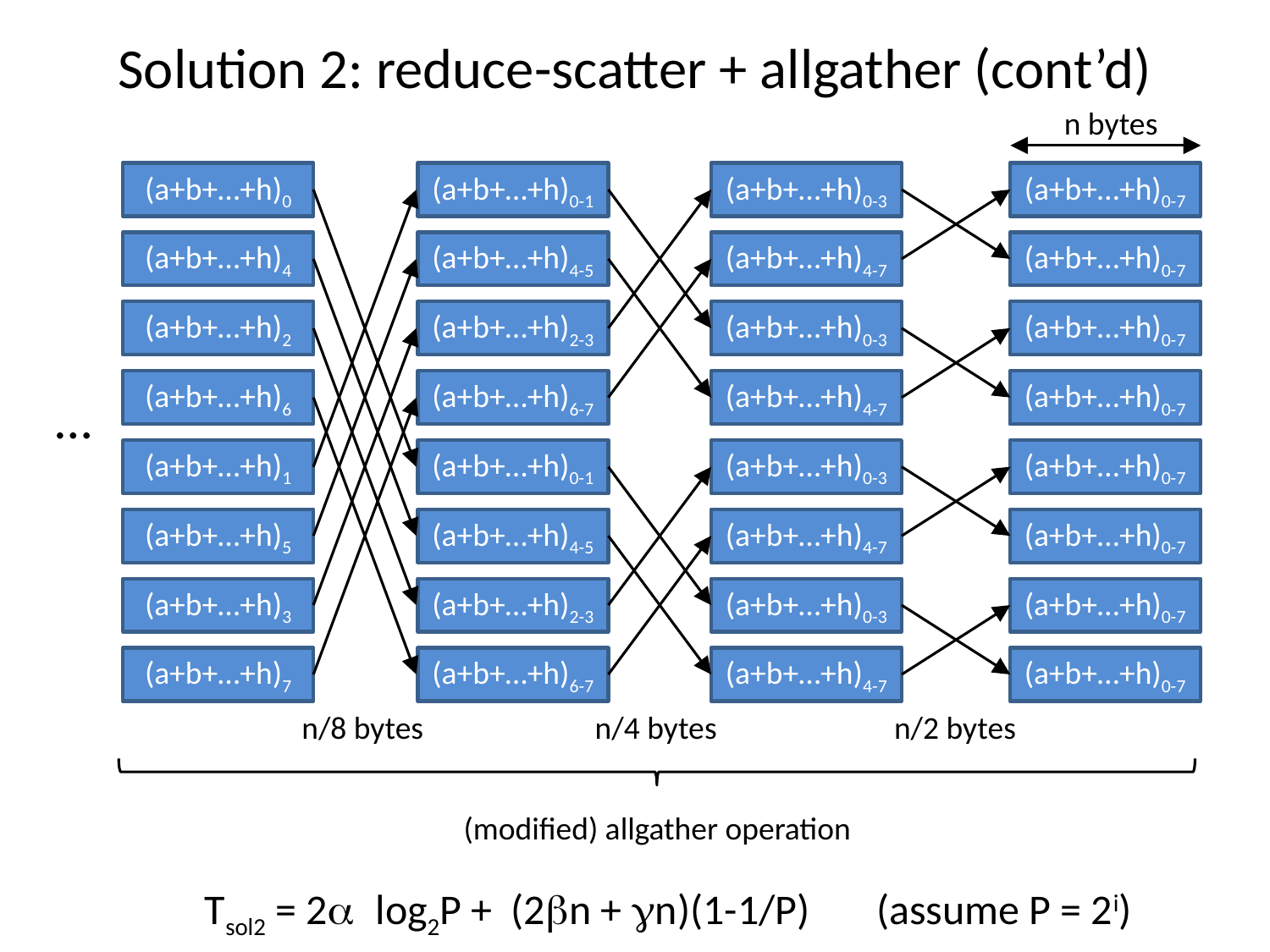

# Solution 2: reduce-scatter + allgather (cont’d)
n bytes
(a+b+…+h)0
(a+b+…+h)0-1
(a+b+…+h)0-3
(a+b+…+h)0-7
(a+b+…+h)4
(a+b+…+h)4-5
(a+b+…+h)4-7
(a+b+…+h)0-7

(a+b+…+h)2
(a+b+…+h)2-3
(a+b+…+h)0-3
(a+b+…+h)0-7
(a+b+…+h)6
(a+b+…+h)6-7
(a+b+…+h)4-7
(a+b+…+h)0-7
…
(a+b+…+h)1
(a+b+…+h)0-1
(a+b+…+h)0-3
(a+b+…+h)0-7
(a+b+…+h)5
(a+b+…+h)4-5
(a+b+…+h)4-7
(a+b+…+h)0-7
(a+b+…+h)3
(a+b+…+h)2-3
(a+b+…+h)0-3
(a+b+…+h)0-7
(a+b+…+h)7
(a+b+…+h)6-7
(a+b+…+h)4-7
(a+b+…+h)0-7
n/8 bytes
n/4 bytes
n/2 bytes
(modified) allgather operation
Tsol2 = 2α log2P +  (2βn + γn)(1-1/P)       (assume P = 2i)